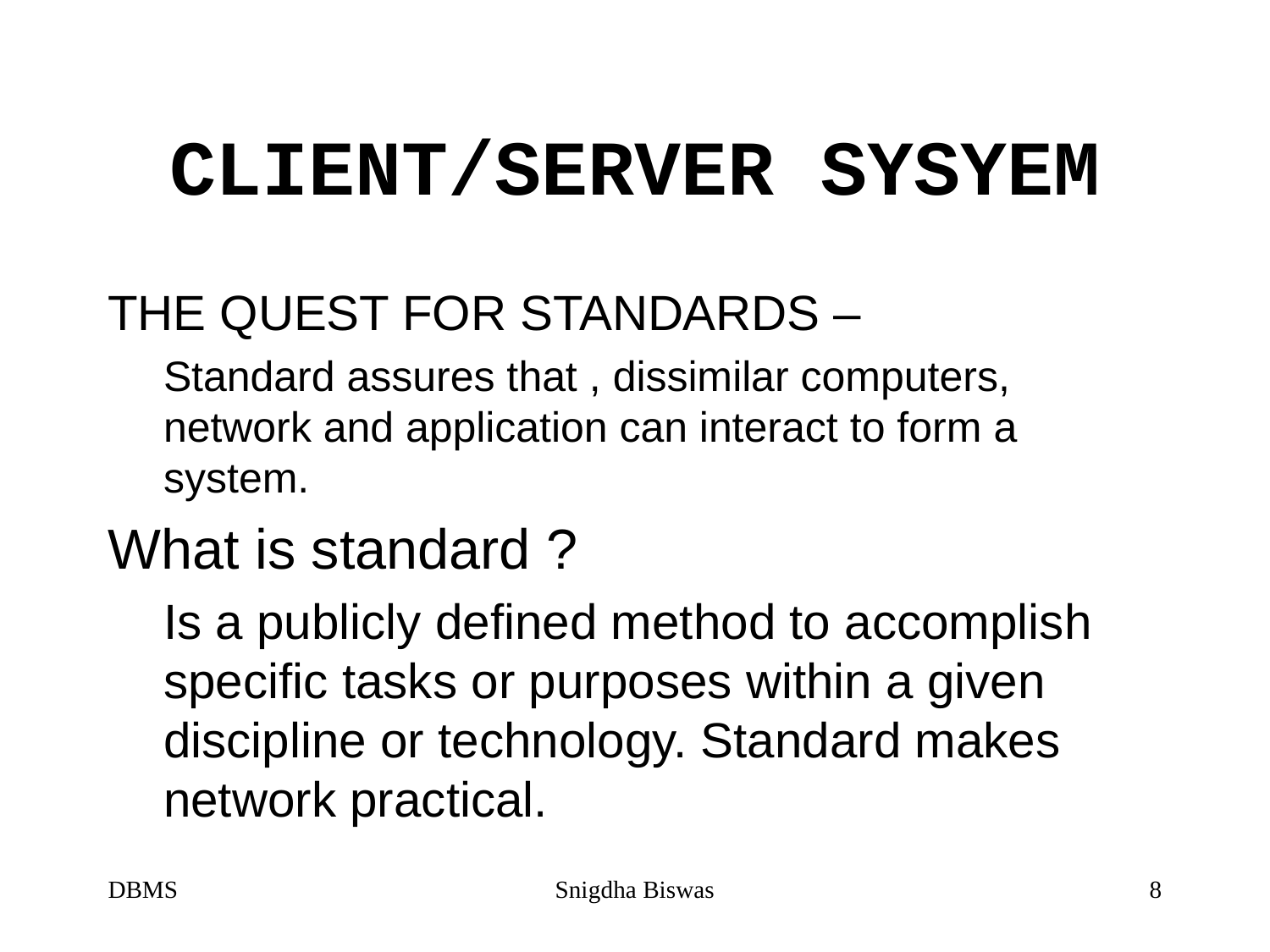

# CLIENT/SERVER SYSYEM
THE QUEST FOR STANDARDS –
Standard assures that , dissimilar computers, network and application can interact to form a system.
What is standard ?
Is a publicly defined method to accomplish specific tasks or purposes within a given discipline or technology. Standard makes network practical.
DBMS
Snigdha Biswas
8